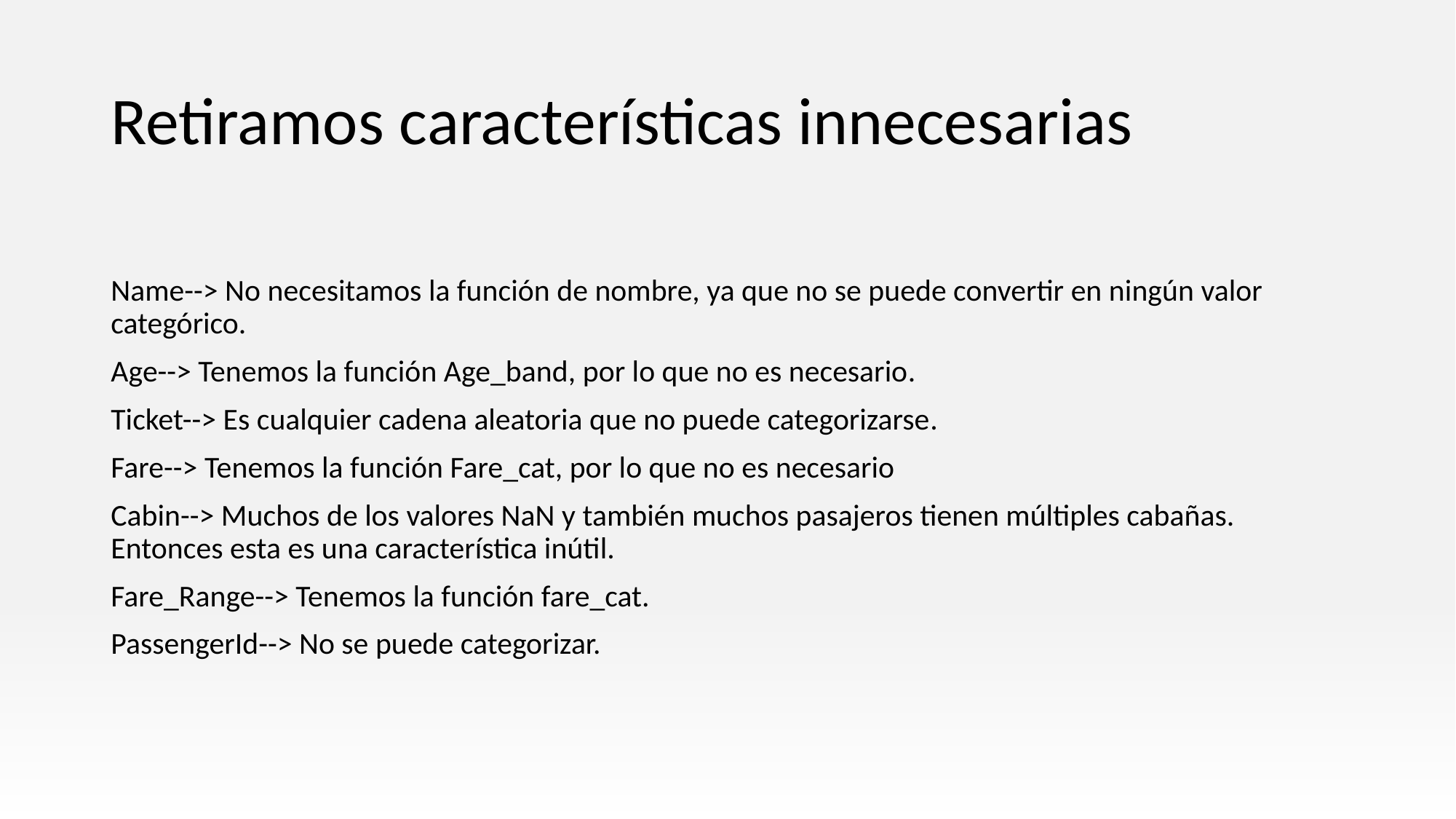

# Retiramos características innecesarias

Name--> No necesitamos la función de nombre, ya que no se puede convertir en ningún valor categórico.
Age--> Tenemos la función Age_band, por lo que no es necesario.
Ticket--> Es cualquier cadena aleatoria que no puede categorizarse.
Fare--> Tenemos la función Fare_cat, por lo que no es necesario
Cabin--> Muchos de los valores NaN y también muchos pasajeros tienen múltiples cabañas. Entonces esta es una característica inútil.
Fare_Range--> Tenemos la función fare_cat.
PassengerId--> No se puede categorizar.